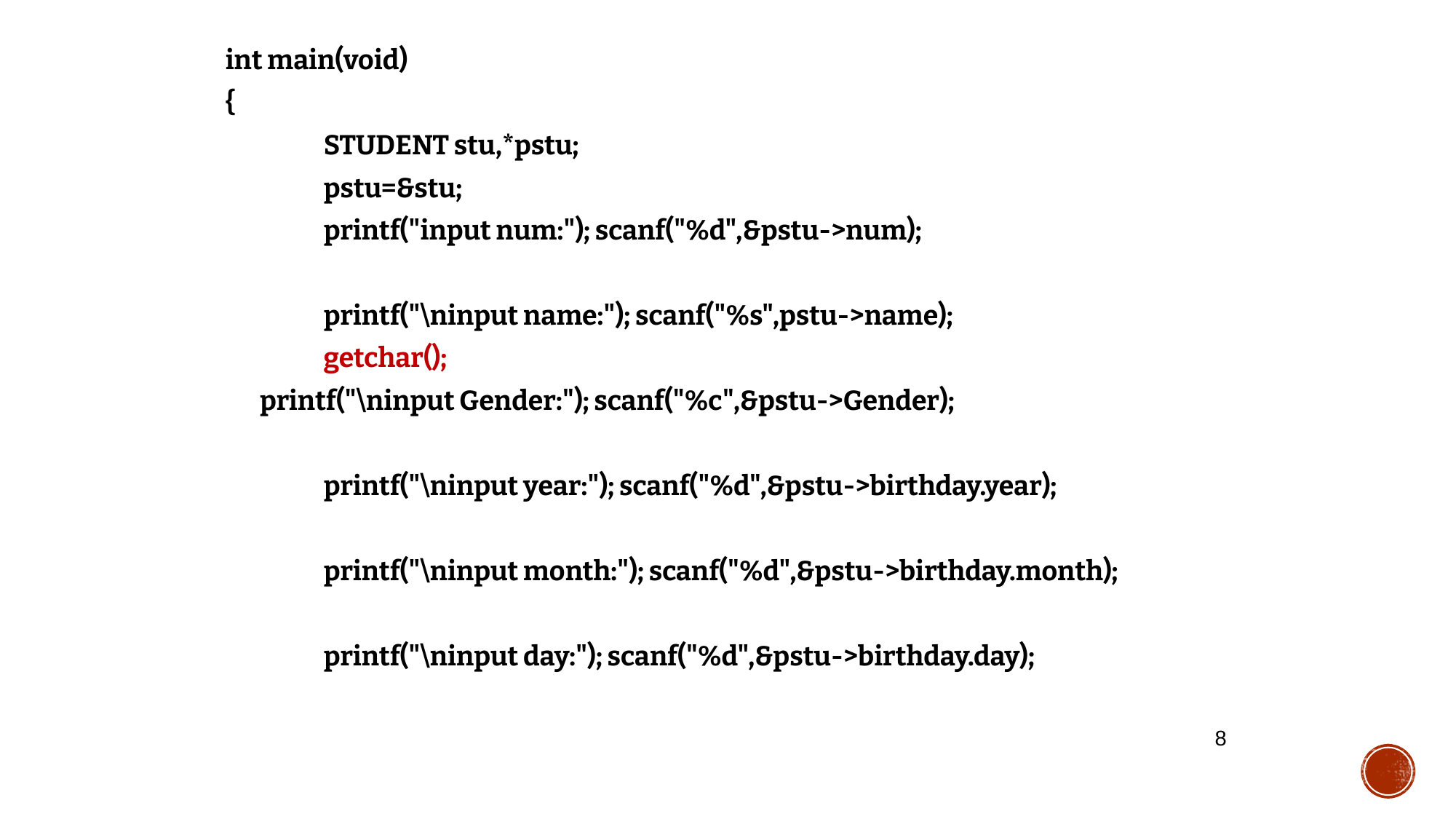

int main(void)
{
	STUDENT stu,*pstu;
	pstu=&stu;
	printf("input num:"); scanf("%d",&pstu->num);

	printf("\ninput name:"); scanf("%s",pstu->name);
	getchar();
       printf("\ninput Gender:"); scanf("%c",&pstu->Gender);

	printf("\ninput year:"); scanf("%d",&pstu->birthday.year);

	printf("\ninput month:"); scanf("%d",&pstu->birthday.month);

	printf("\ninput day:"); scanf("%d",&pstu->birthday.day);

8